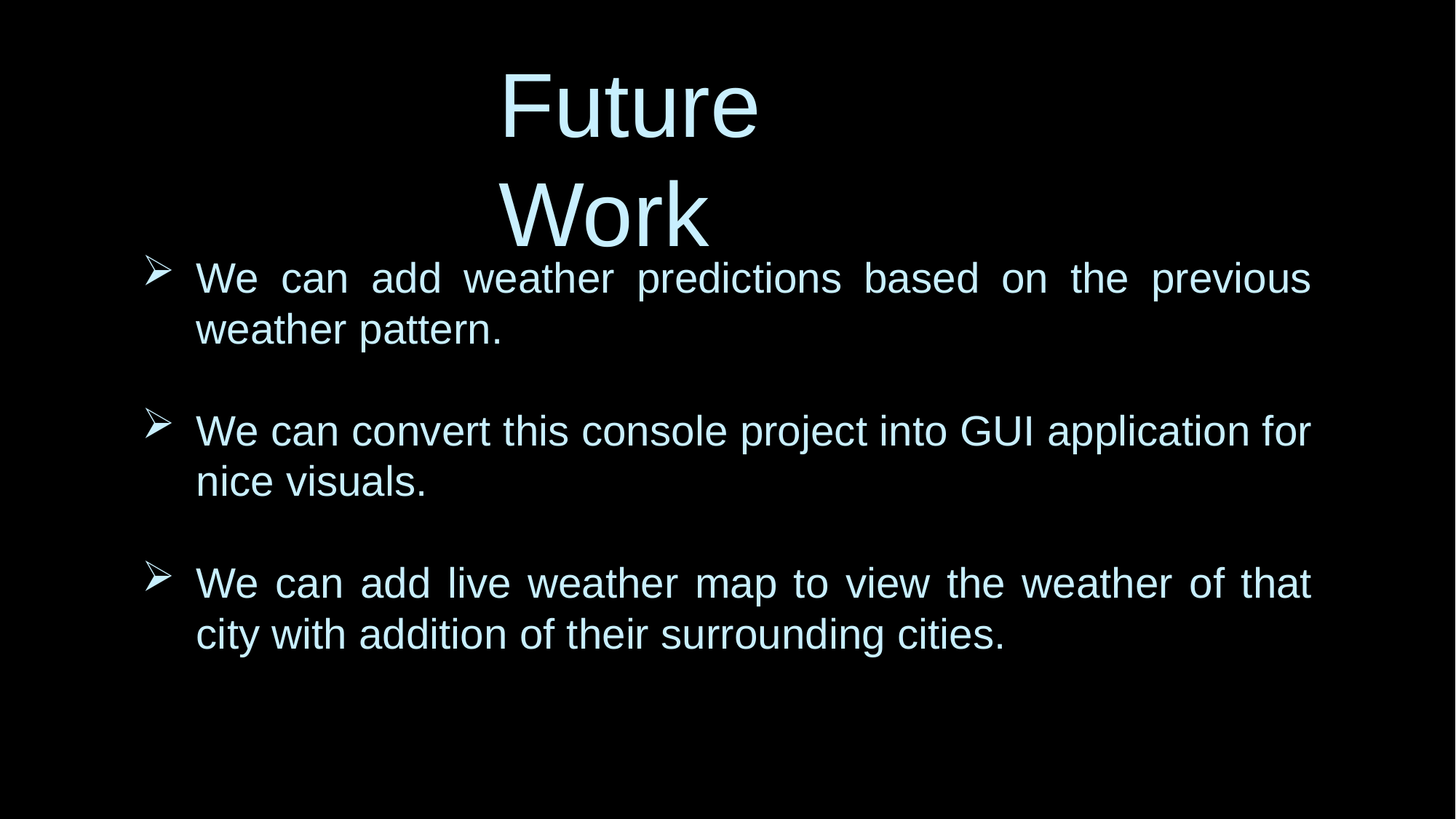

Future Work
We can add weather predictions based on the previous weather pattern.

We can convert this console project into GUI application for nice visuals.

We can add live weather map to view the weather of that city with addition of their surrounding cities.